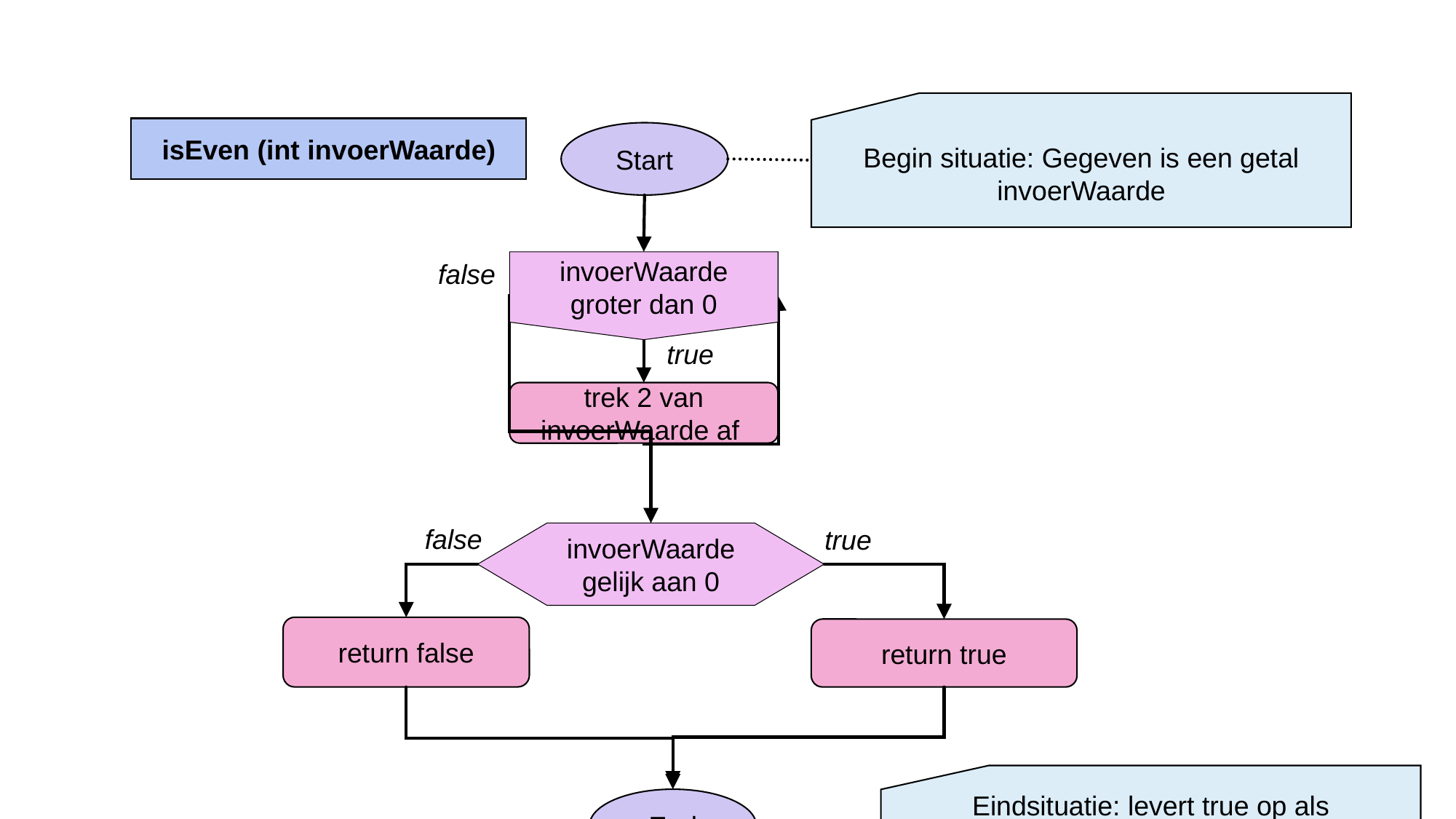

Begin situatie: Gegeven is een getal invoerWaarde
isEven (int invoerWaarde)
Start
false
invoerWaarde groter dan 0
true
trek 2 van invoerWaarde af
false
true
invoerWaarde gelijk aan 0
return false
return true
Eindsituatie: levert true op als invoerWaarde een even getal is, anders false
End